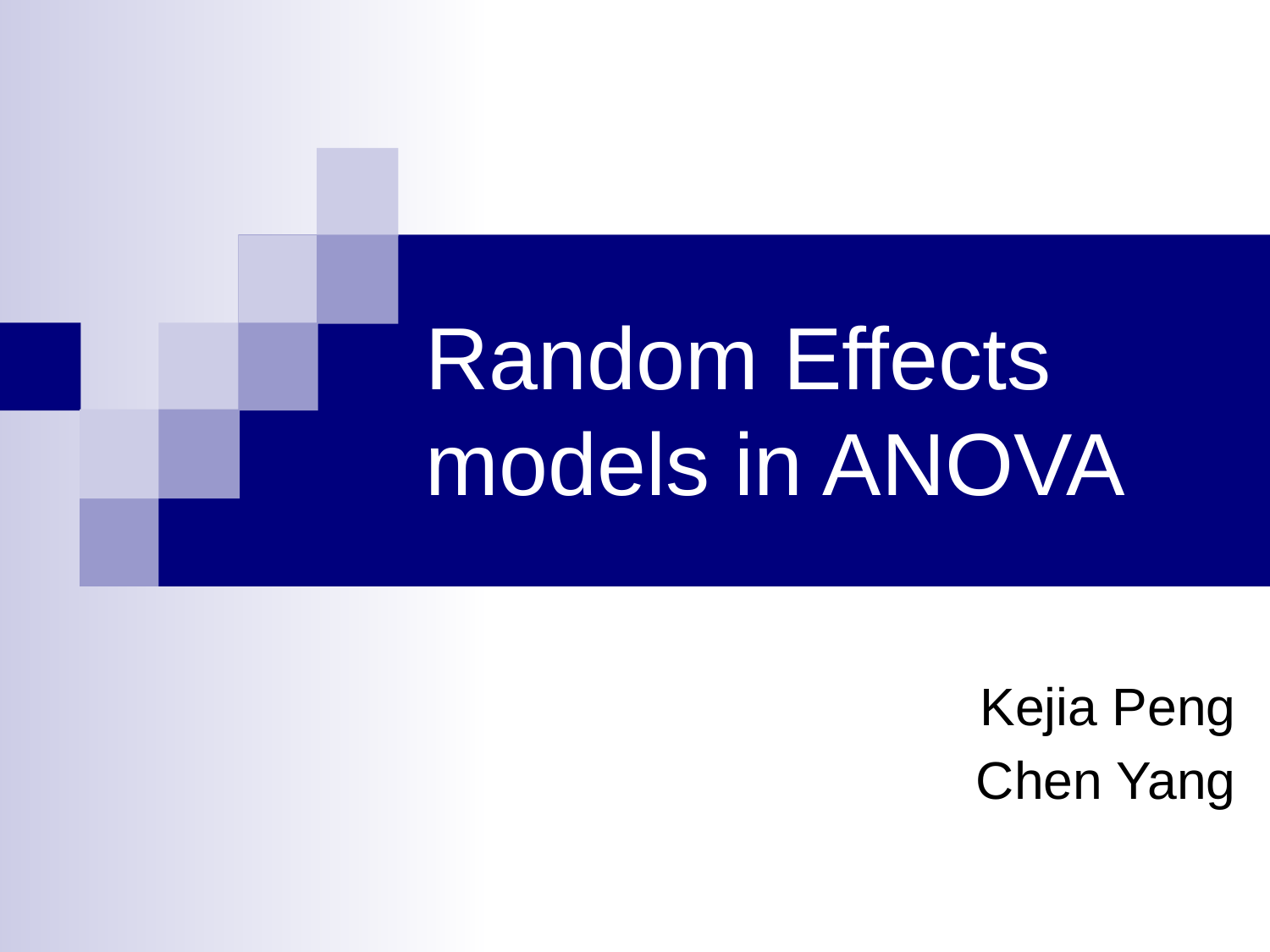

# Random Effects models in ANOVA

Kejia Peng
Chen Yang